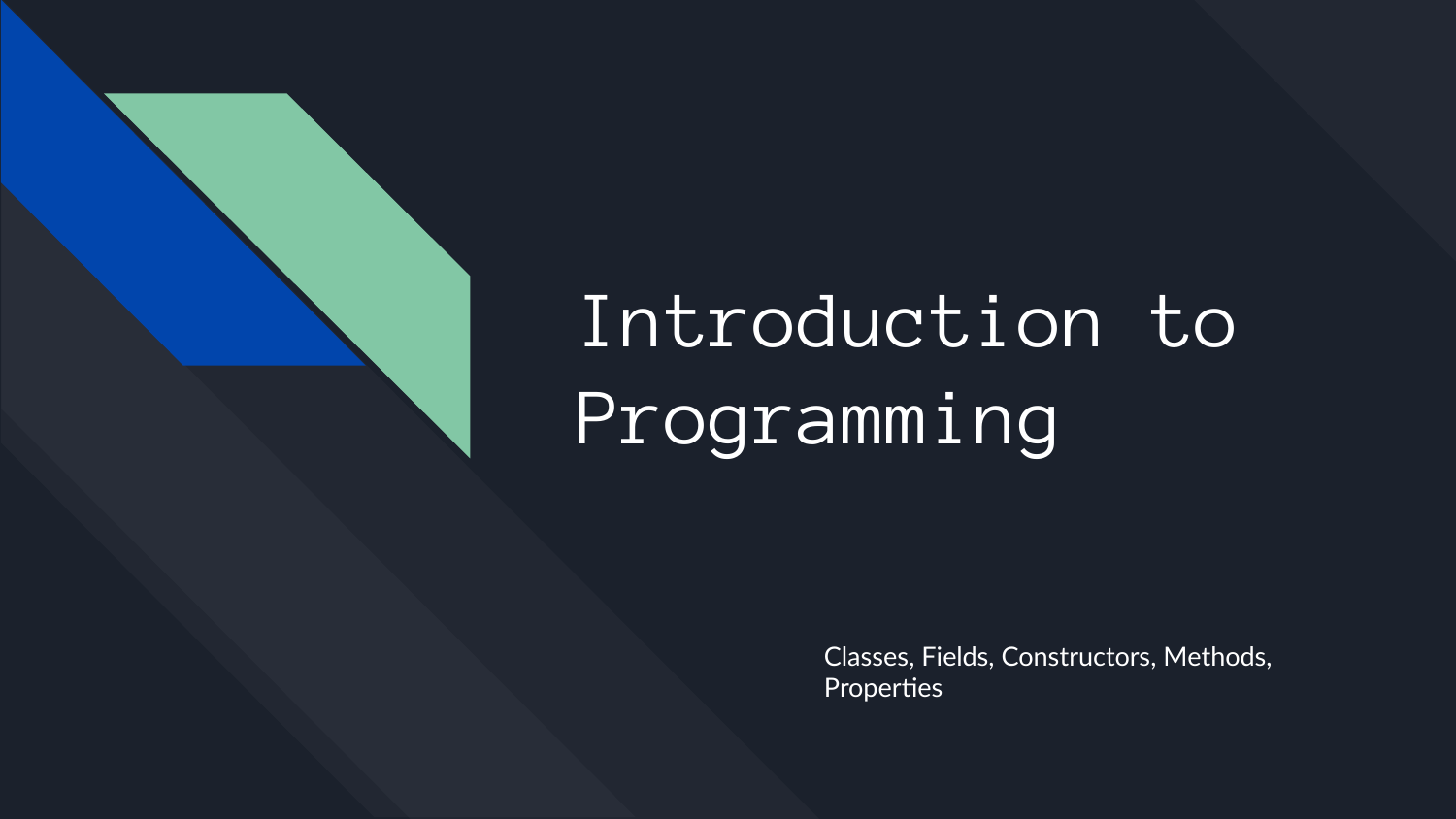

# Introduction to Programming
Classes, Fields, Constructors, Methods, Properties